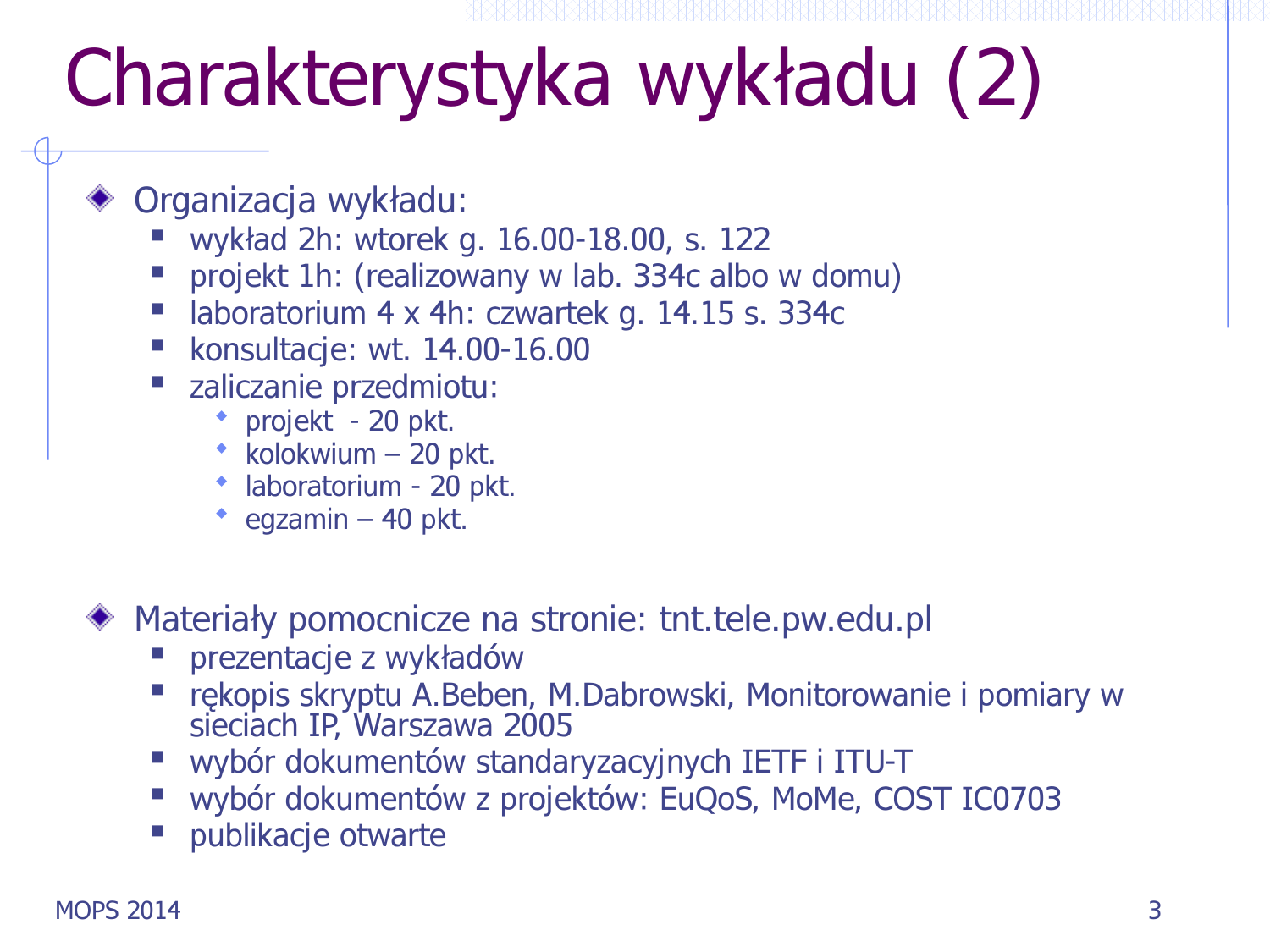

# Charakterystyka wykładu (2)
Organizacja wykładu:
wykład 2h: wtorek g. 16.00-18.00, s. 122
projekt 1h: (realizowany w lab. 334c albo w domu)
laboratorium 4 x 4h: czwartek g. 14.15 s. 334c
konsultacje: wt. 14.00-16.00
zaliczanie przedmiotu:
projekt  - 20 pkt.
kolokwium – 20 pkt.
laboratorium - 20 pkt.
egzamin – 40 pkt.

Materiały pomocnicze na stronie: tnt.tele.pw.edu.pl
prezentacje z wykładów
rękopis skryptu A.Beben, M.Dabrowski, Monitorowanie i pomiary w sieciach IP, Warszawa 2005
wybór dokumentów standaryzacyjnych IETF i ITU-T
wybór dokumentów z projektów: EuQoS, MoMe, COST IC0703
publikacje otwarte
MOPS 2014
3